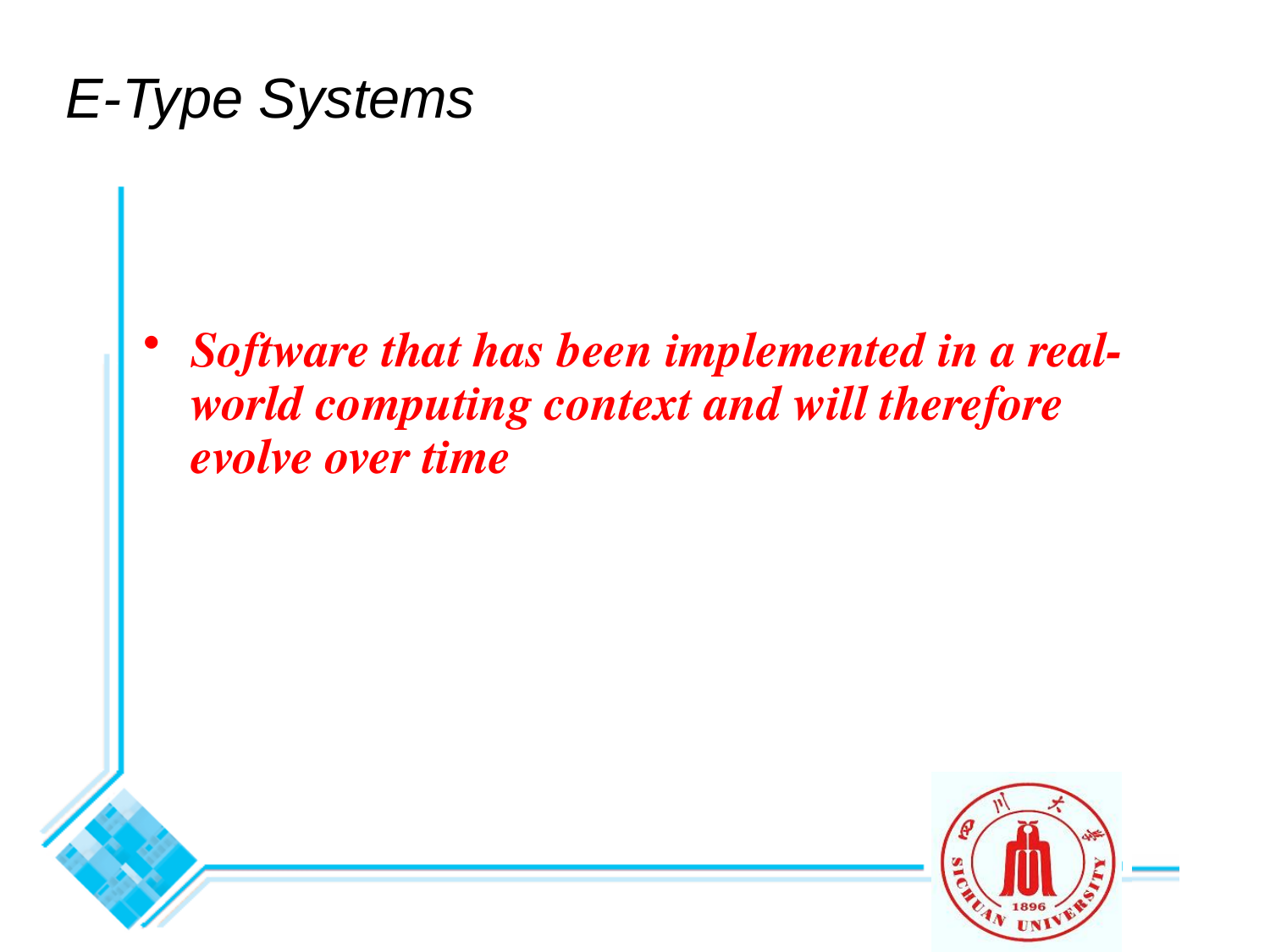

# E-Type Systems
Software that has been implemented in a real-world computing context and will therefore evolve over time
24